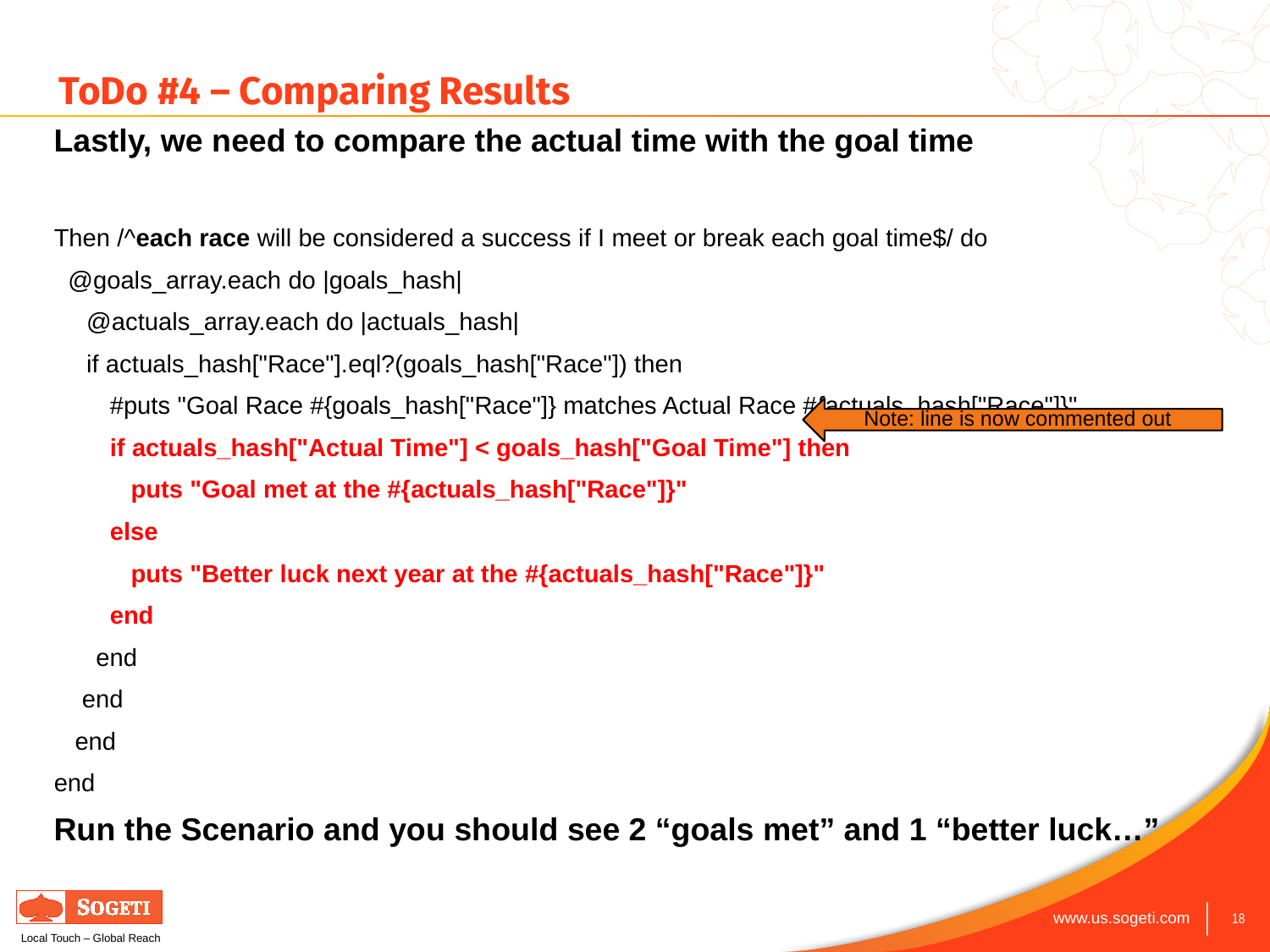

ToDo #4 – Comparing Results
Lastly, we need to compare the actual time with the goal time

Then /^each race will be considered a success if I meet or break each goal time$/ do
  @goals_array.each do |goals_hash|
	@actuals_array.each do |actuals_hash|
	if actuals_hash["Race"].eql?(goals_hash["Race"]) then
        #puts "Goal Race #{goals_hash["Race"]} matches Actual Race #{actuals_hash["Race"]}"
        if actuals_hash["Actual Time"] < goals_hash["Goal Time"] then
           puts "Goal met at the #{actuals_hash["Race"]}"
        else
           puts "Better luck next year at the #{actuals_hash["Race"]}"
        end
      end
    end
   end
end
Run the Scenario and you should see 2 “goals met” and 1 “better luck…”
Note: line is now commented out